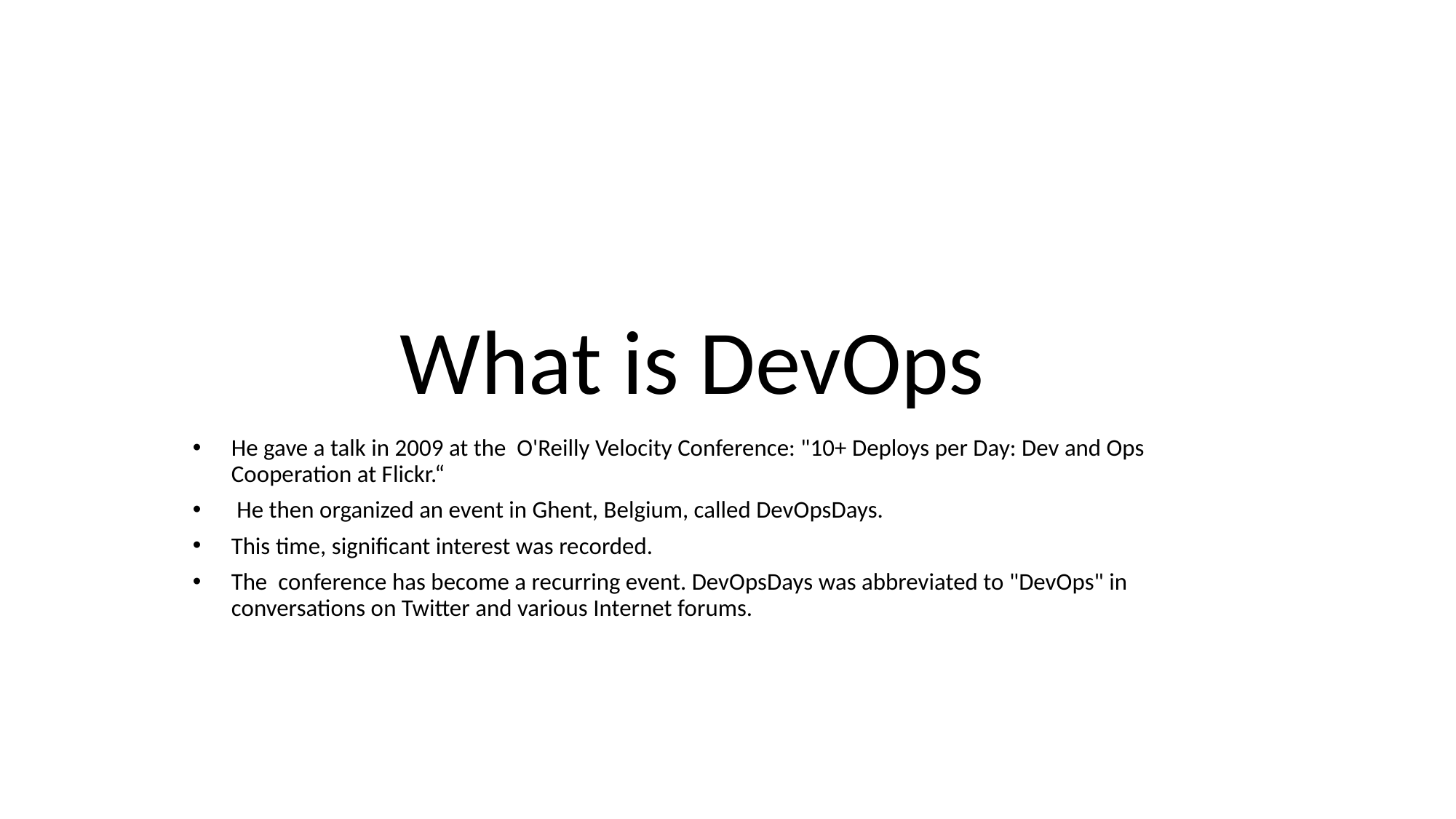

# What is DevOps
He gave a talk in 2009 at the  O'Reilly Velocity Conference: "10+ Deploys per Day: Dev and Ops Cooperation at Flickr.“
 He then organized an event in Ghent, Belgium, called DevOpsDays.
This time, significant interest was recorded.
The  conference has become a recurring event. DevOpsDays was abbreviated to "DevOps" in conversations on Twitter and various Internet forums.